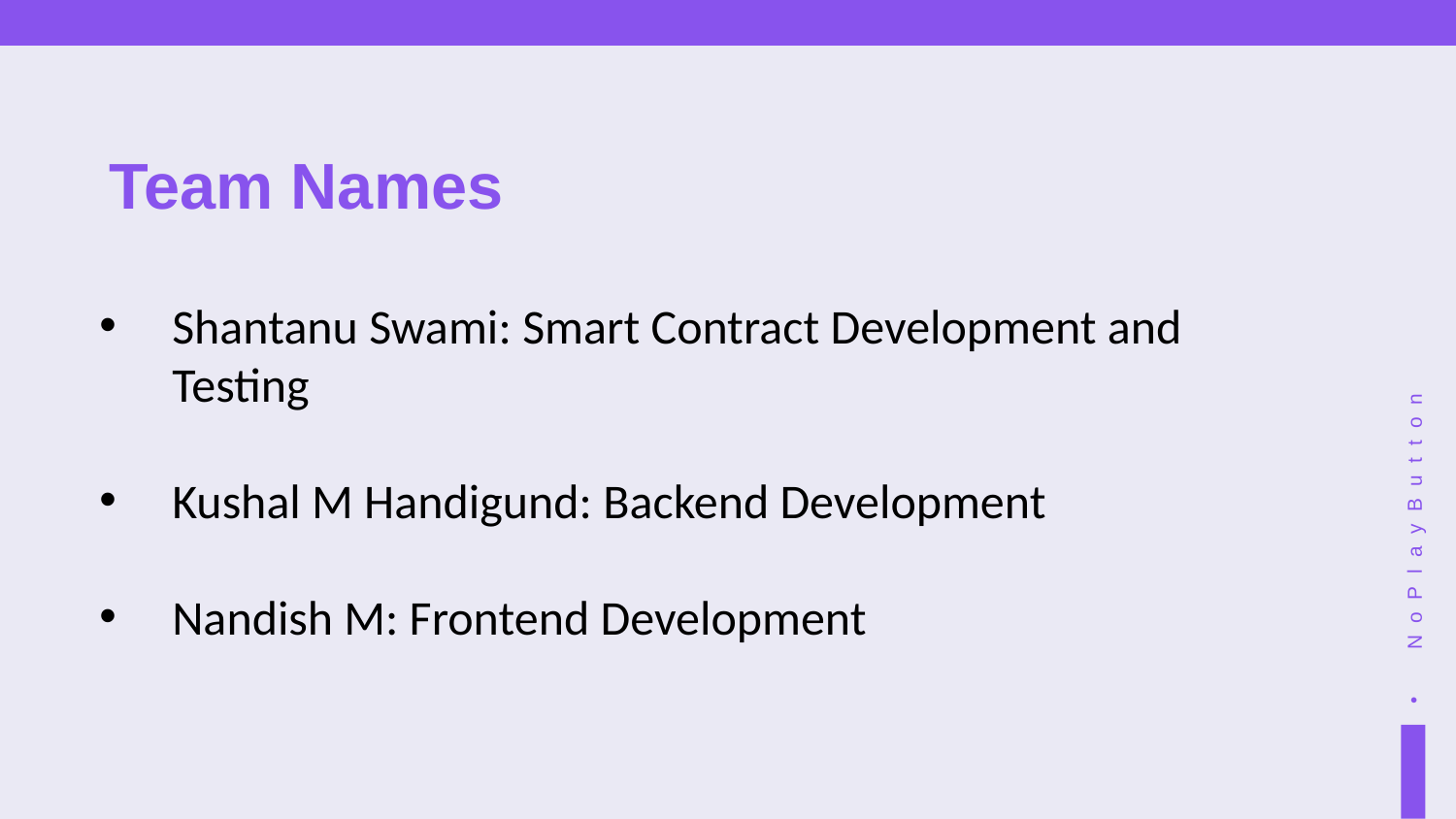

# Team Names
Shantanu Swami: Smart Contract Development and Testing

Kushal M Handigund: Backend Development

Nandish M: Frontend Development
NoPlayButton